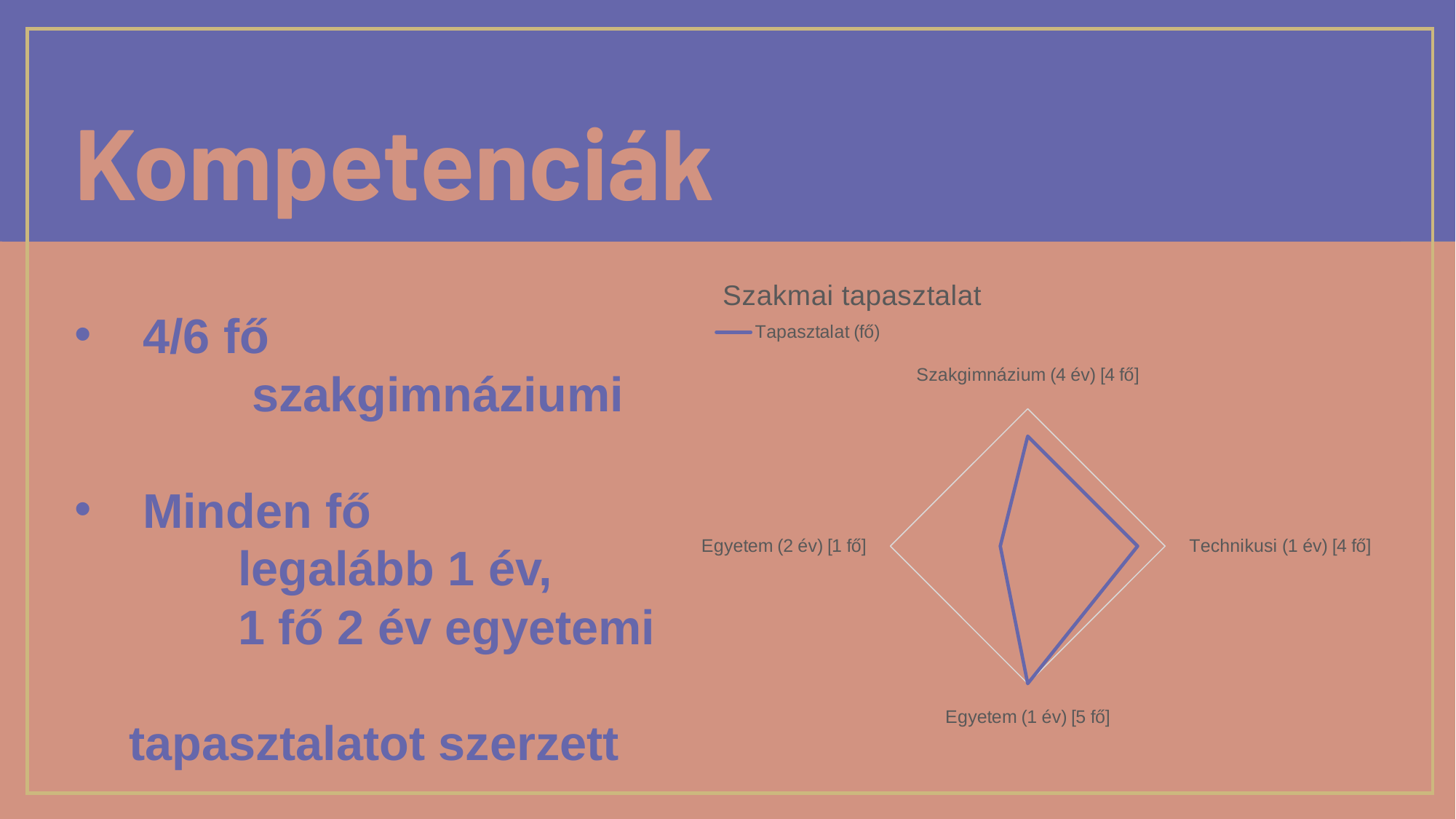

Kompetenciák

### Chart: Szakmai tapasztalat

| Category | Tapasztalat (fő) |
|---|---|
| Szakgimnázium (4 év) [4 fő] | 4.0 |
| Technikusi (1 év) [4 fő] | 4.0 |
| Egyetem (1 év) [5 fő] | 5.0 |
| Egyetem (2 év) [1 fő] | 1.0 |
4/6 fő
	szakgimnáziumi

Minden fő
	legalább 1 év,
	1 fő 2 év egyetemi

tapasztalatot szerzett